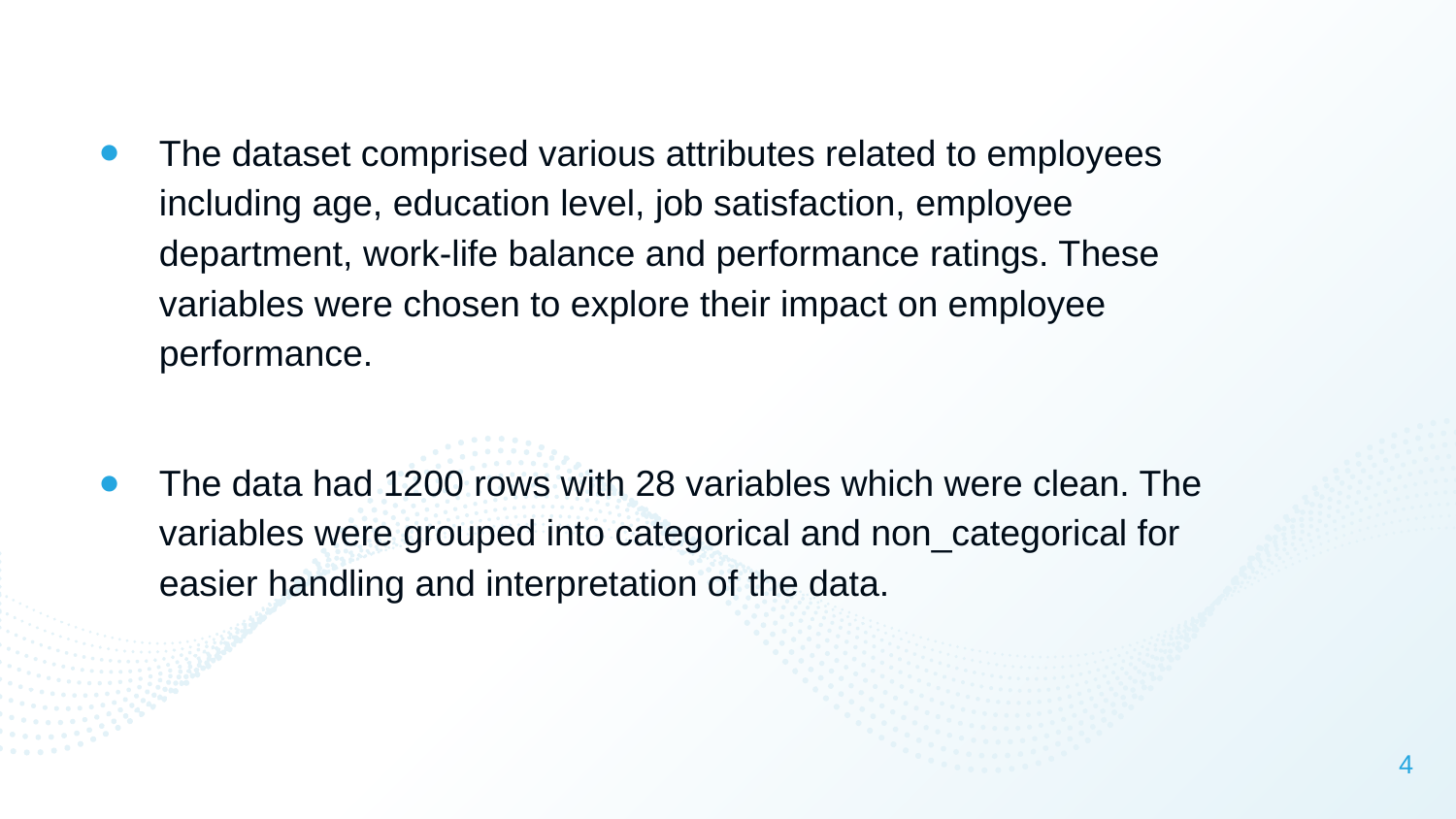

The dataset comprised various attributes related to employees including age, education level, job satisfaction, employee department, work-life balance and performance ratings. These variables were chosen to explore their impact on employee performance.

The data had 1200 rows with 28 variables which were clean. The variables were grouped into categorical and non_categorical for easier handling and interpretation of the data.
4